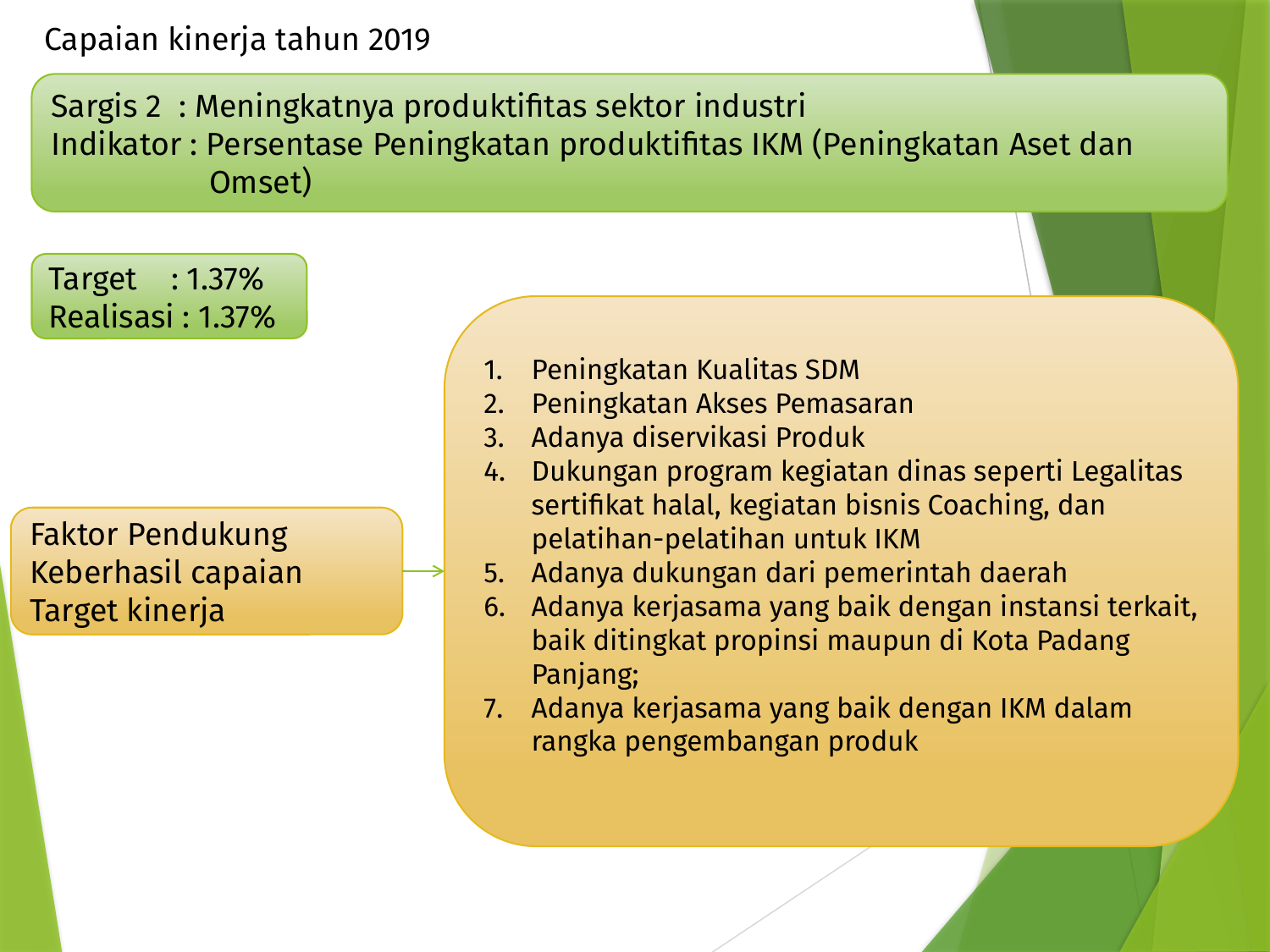

Capaian kinerja tahun 2019
Sargis 2  : Meningkatnya produktifitas sektor industri
Indikator : Persentase Peningkatan produktifitas IKM (Peningkatan Aset dan Omset)

Target    : 1.37%
Realisasi : 1.37%

Peningkatan Kualitas SDM
Peningkatan Akses Pemasaran
Adanya diservikasi Produk
Dukungan program kegiatan dinas seperti Legalitas sertifikat halal, kegiatan bisnis Coaching, dan pelatihan-pelatihan untuk IKM
Adanya dukungan dari pemerintah daerah
Adanya kerjasama yang baik dengan instansi terkait, baik ditingkat propinsi maupun di Kota Padang Panjang;
Adanya kerjasama yang baik dengan IKM dalam rangka pengembangan produk

Faktor Pendukung Keberhasil capaian Target kinerja